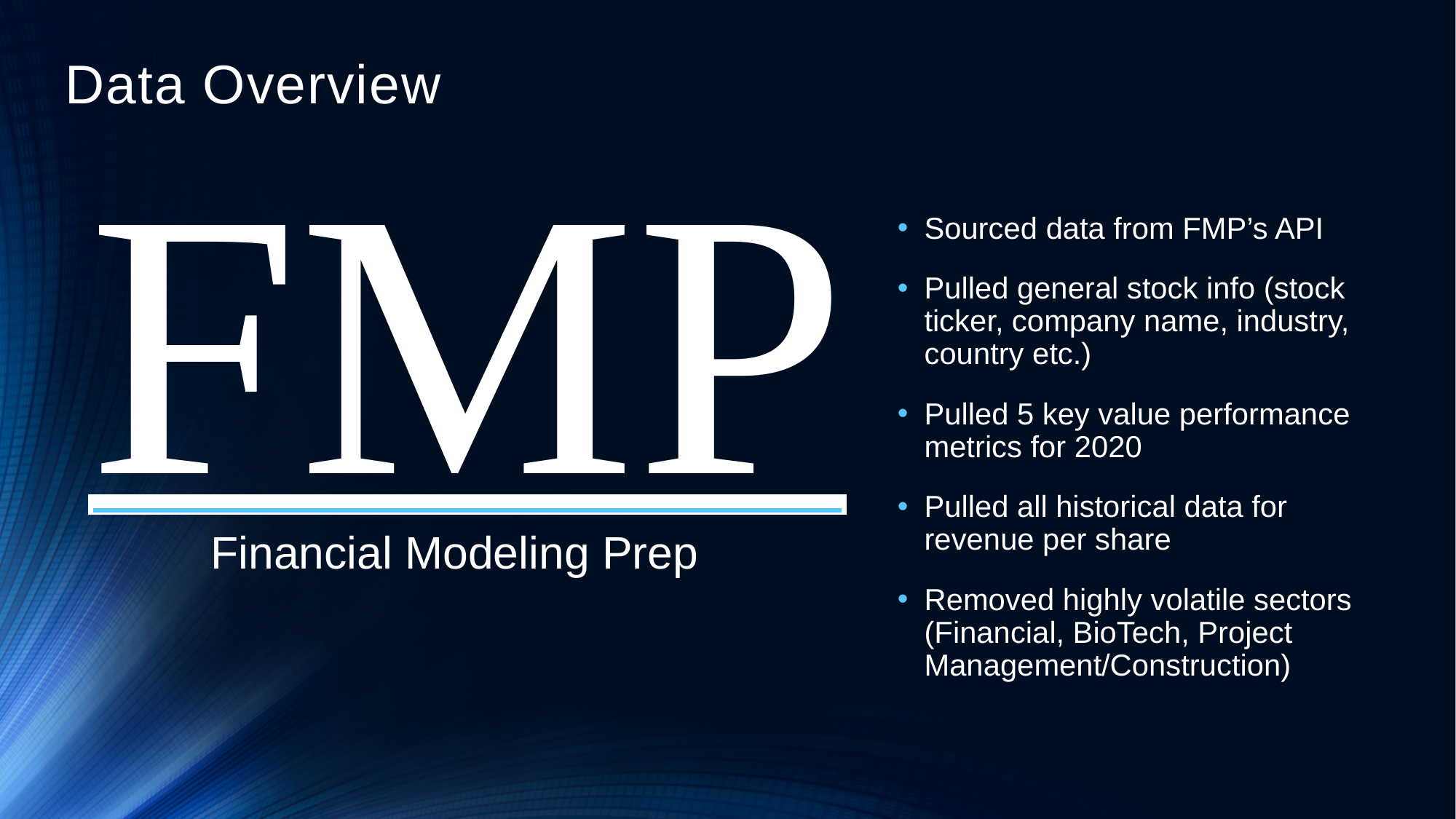

# Data Overview
FMP
Financial Modeling Prep
Sourced data from FMP’s API
Pulled general stock info (stock ticker, company name, industry, country etc.)
Pulled 5 key value performance metrics for 2020
Pulled all historical data for revenue per share
Removed highly volatile sectors (Financial, BioTech, Project Management/Construction)